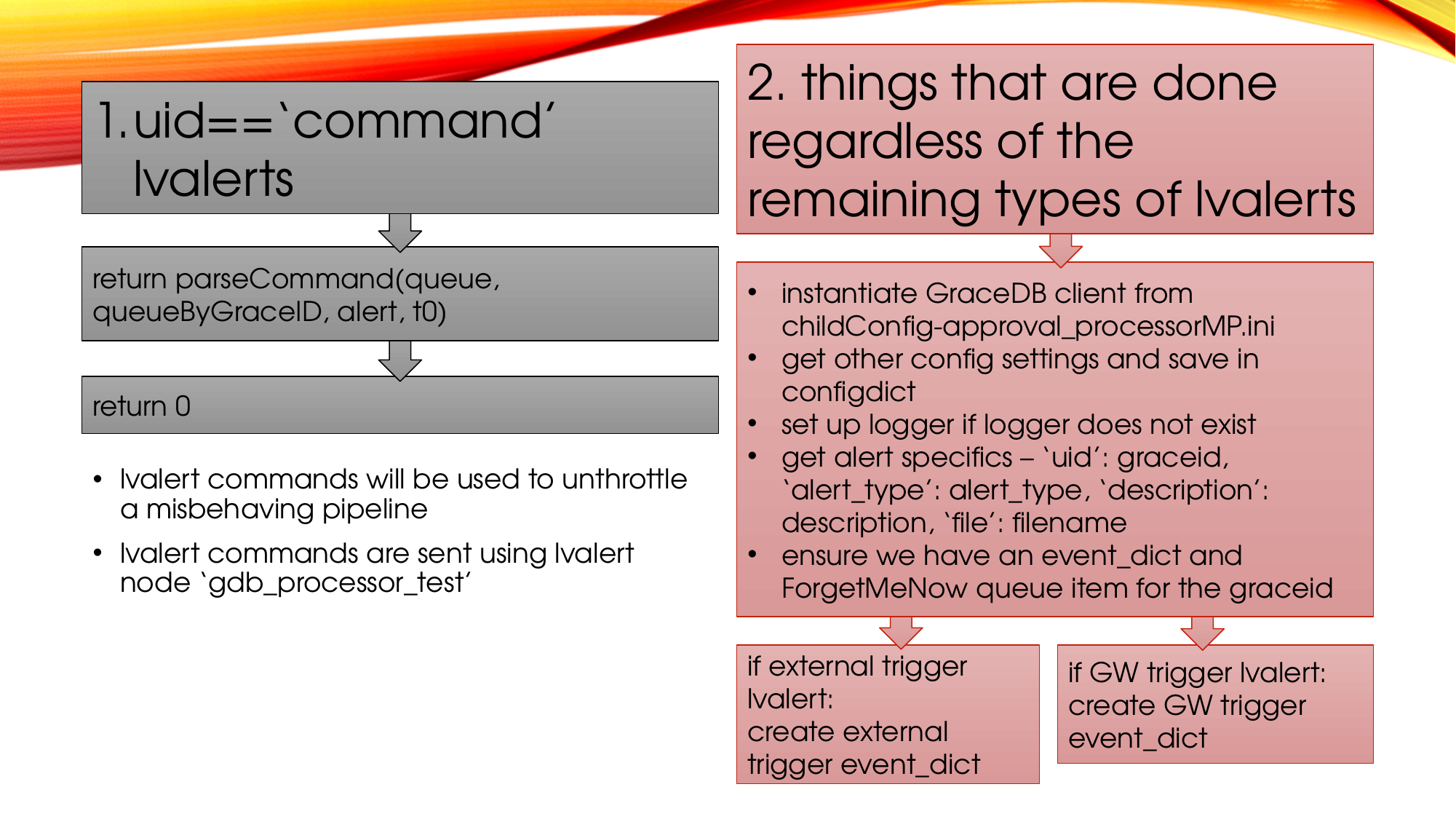

2. things that are done regardless of the remaining types of lvalerts
uid==‘command’ lvalerts

return parseCommand(queue, queueByGraceID, alert, t0)
instantiate GraceDB client from childConfig-approval_processorMP.ini
get other config settings and save in configdict
set up logger if logger does not exist
get alert specifics – ‘uid’: graceid, ‘alert_type’: alert_type, ‘description’: description, ‘file’: filename
ensure we have an event_dict and ForgetMeNow queue item for the graceid

return 0
lvalert commands will be used to unthrottle a misbehaving pipeline
lvalert commands are sent using lvalert node ‘gdb_processor_test’

if external trigger lvalert:
create external trigger event_dict
if GW trigger lvalert:
create GW trigger event_dict